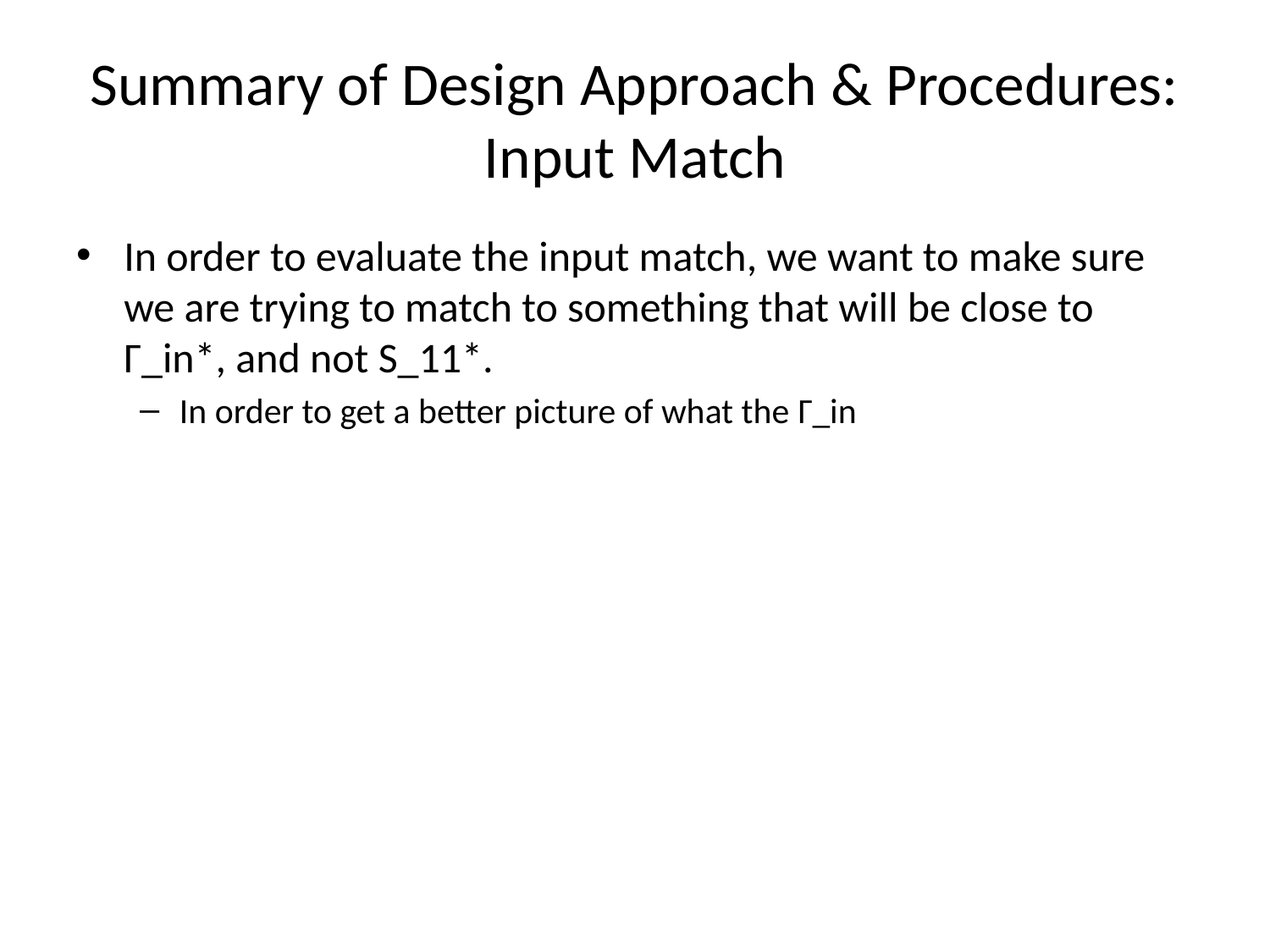

# Summary of Design Approach & Procedures: Input Match
In order to evaluate the input match, we want to make sure we are trying to match to something that will be close to Γ_in*, and not S_11*.
In order to get a better picture of what the Γ_in